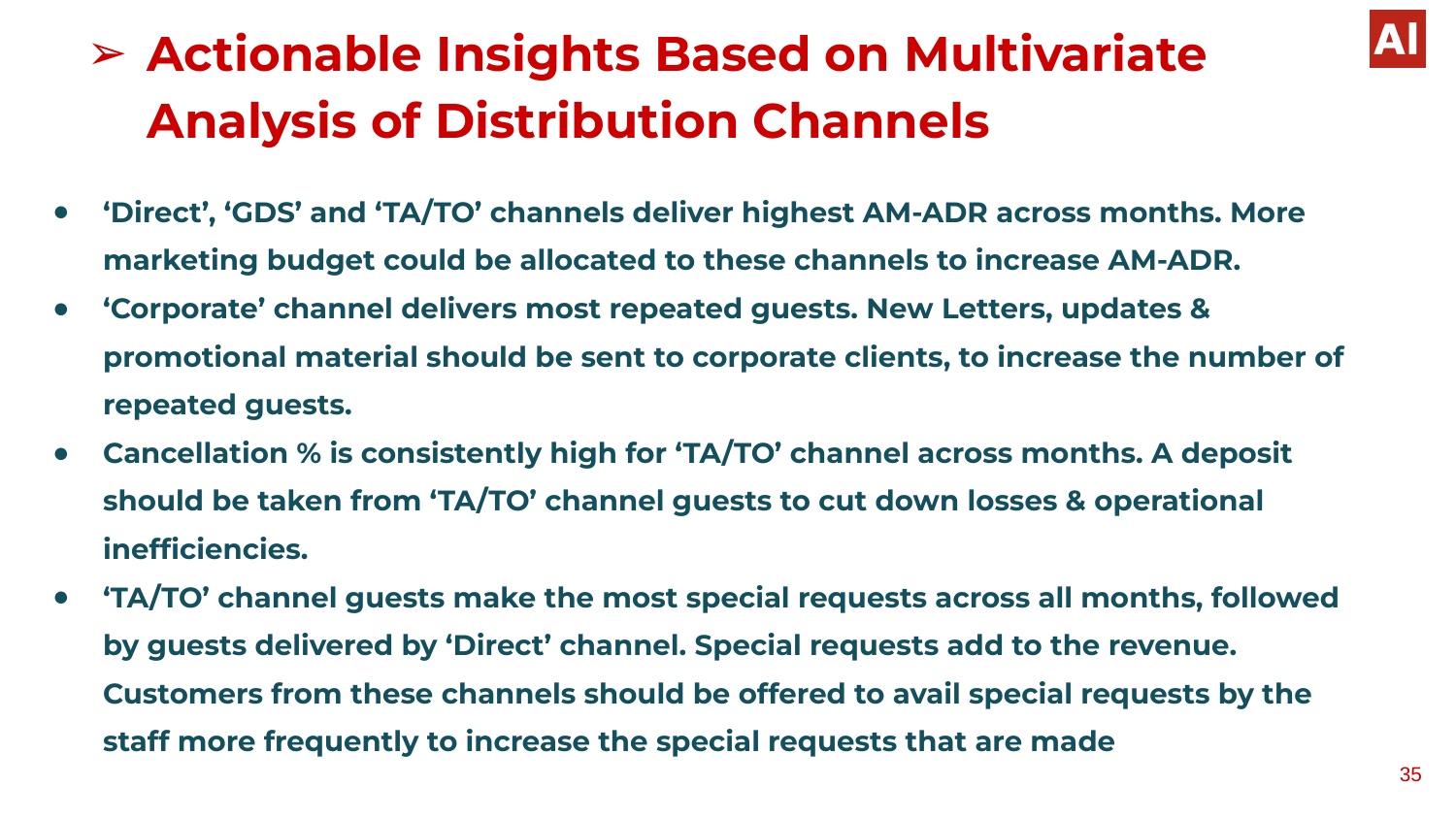

# Actionable Insights Based on Multivariate Analysis of Distribution Channels
‘Direct’, ‘GDS’ and ‘TA/TO’ channels deliver highest AM-ADR across months. More marketing budget could be allocated to these channels to increase AM-ADR.
‘Corporate’ channel delivers most repeated guests. New Letters, updates & promotional material should be sent to corporate clients, to increase the number of repeated guests.
Cancellation % is consistently high for ‘TA/TO’ channel across months. A deposit should be taken from ‘TA/TO’ channel guests to cut down losses & operational inefficiencies.
‘TA/TO’ channel guests make the most special requests across all months, followed by guests delivered by ‘Direct’ channel. Special requests add to the revenue. Customers from these channels should be offered to avail special requests by the staff more frequently to increase the special requests that are made
35